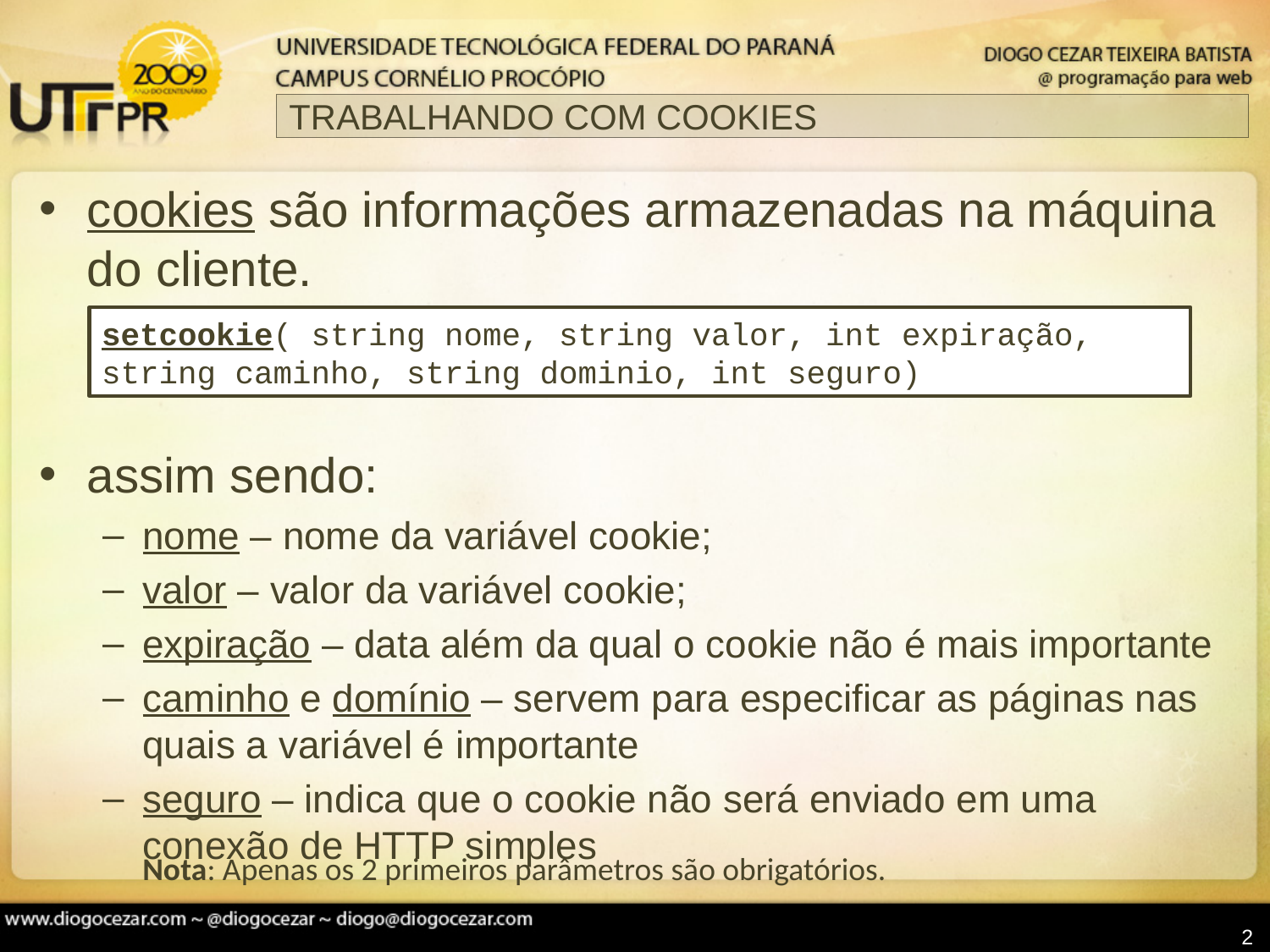

# TRABALHANDO COM COOKIES
cookies são informações armazenadas na máquina do cliente.

assim sendo:
nome – nome da variável cookie;
valor – valor da variável cookie;
expiração – data além da qual o cookie não é mais importante
caminho e domínio – servem para especificar as páginas nas quais a variável é importante
seguro – indica que o cookie não será enviado em uma conexão de HTTP simples
setcookie( string nome, string valor, int expiração, string caminho, string dominio, int seguro)
Nota: Apenas os 2 primeiros parâmetros são obrigatórios.
2